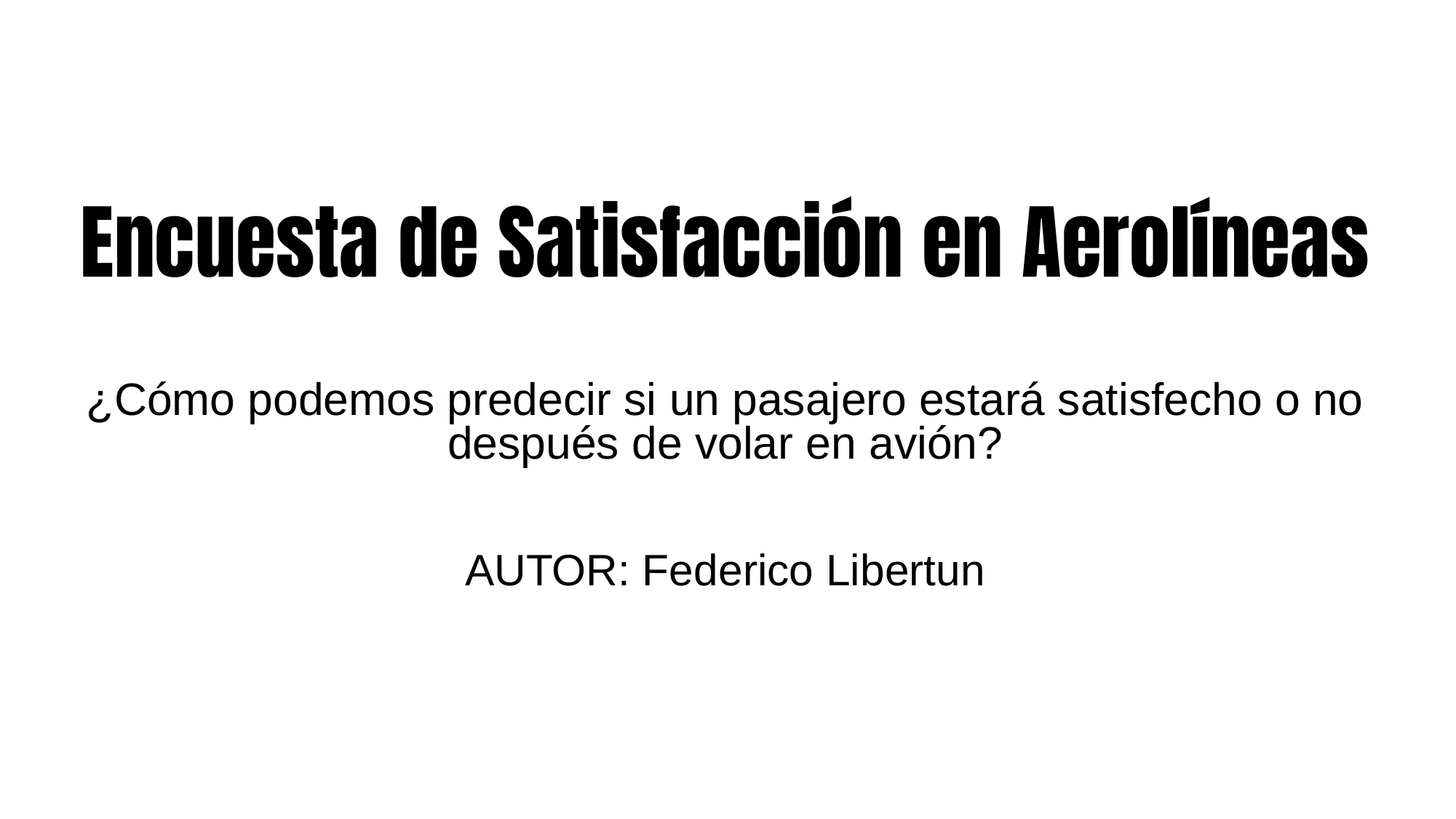

Encuesta de Satisfacción en Aerolíneas

¿Cómo podemos predecir si un pasajero estará satisfecho o no después de volar en avión?

AUTOR: Federico Libertun